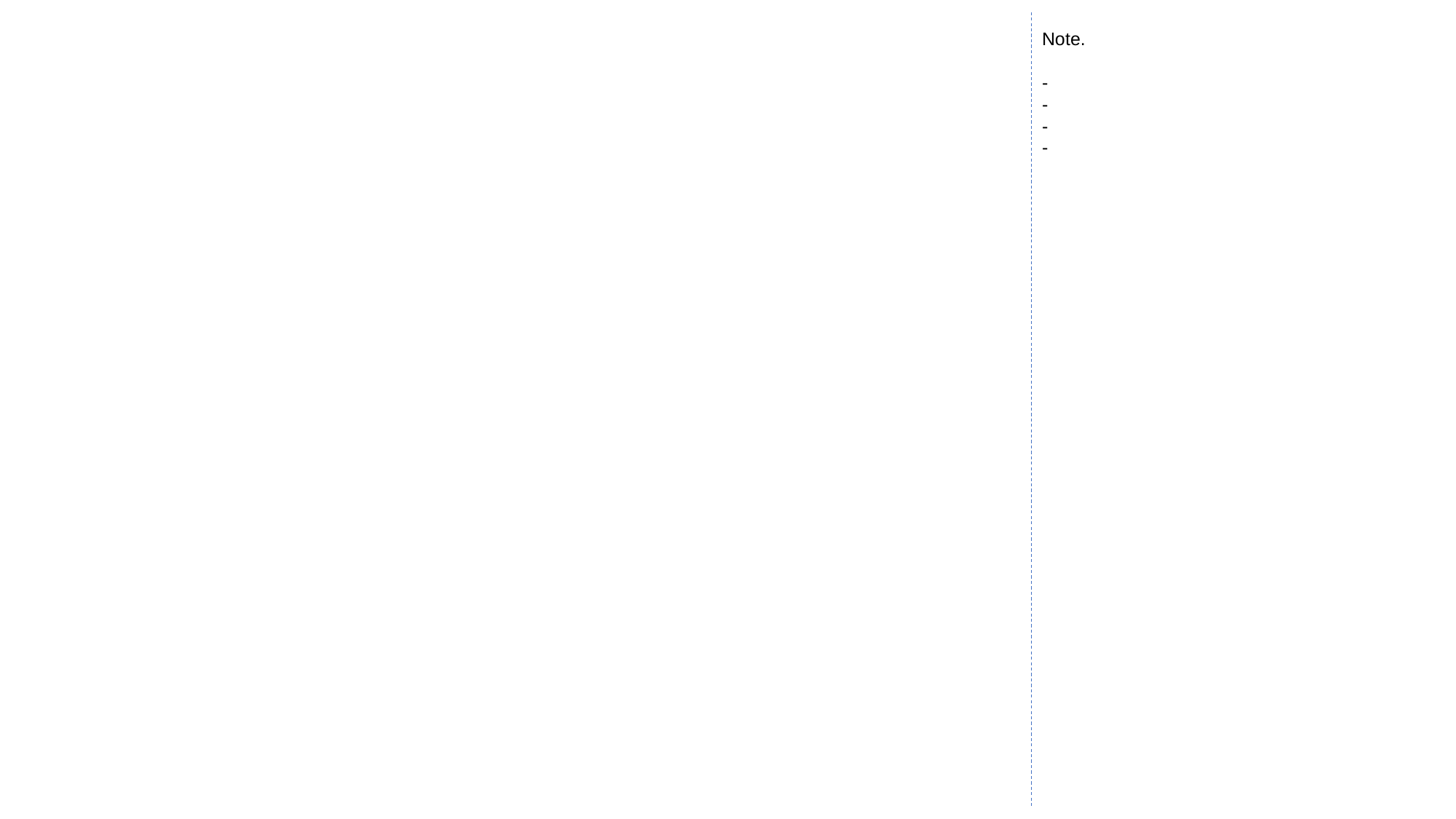

Note.

-
-
-
-

1
2
3
4
5
6
7
8